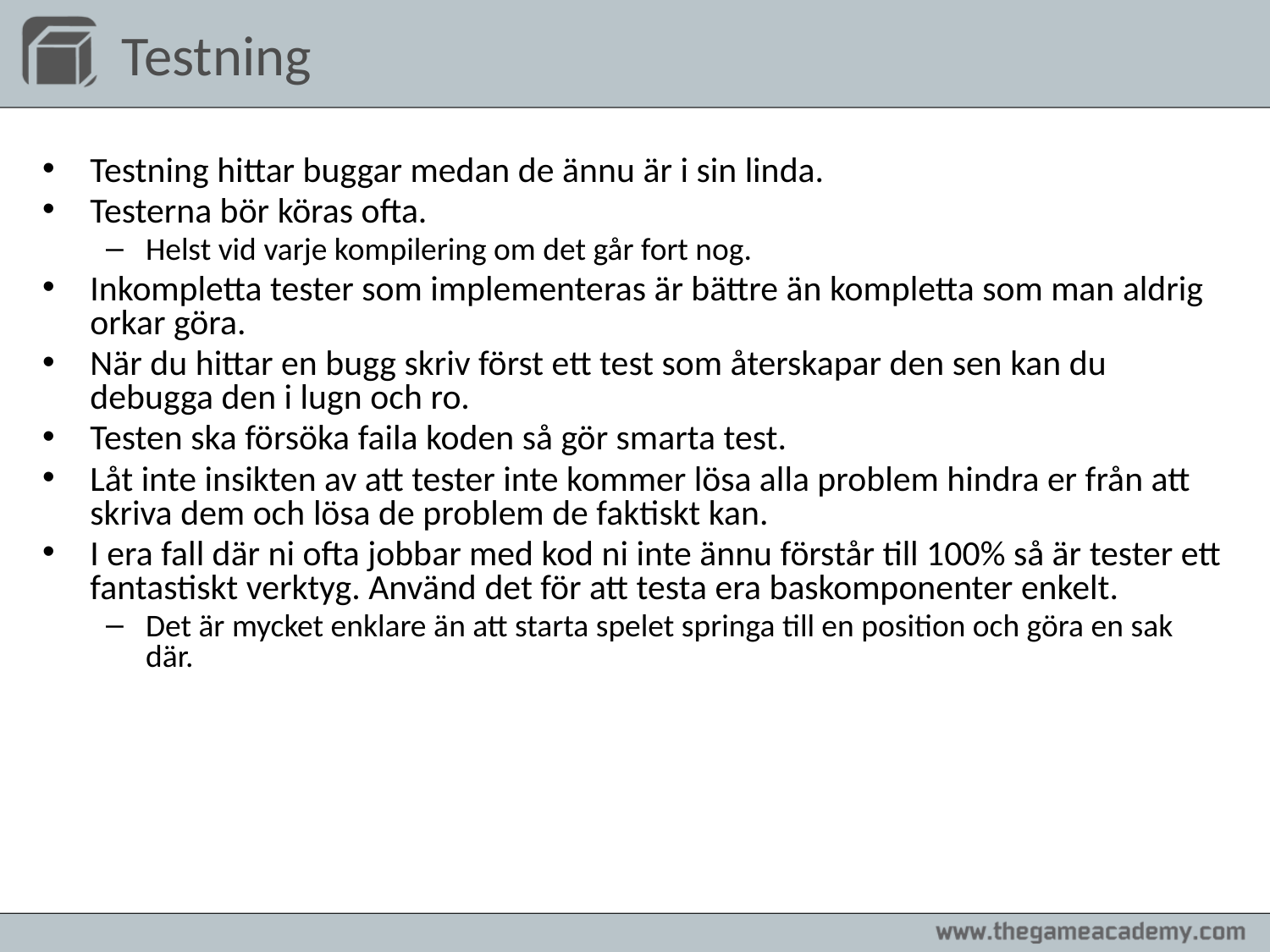

# Testning
Testning hittar buggar medan de ännu är i sin linda.
Testerna bör köras ofta.
Helst vid varje kompilering om det går fort nog.
Inkompletta tester som implementeras är bättre än kompletta som man aldrig orkar göra.
När du hittar en bugg skriv först ett test som återskapar den sen kan du debugga den i lugn och ro.
Testen ska försöka faila koden så gör smarta test.
Låt inte insikten av att tester inte kommer lösa alla problem hindra er från att skriva dem och lösa de problem de faktiskt kan.
I era fall där ni ofta jobbar med kod ni inte ännu förstår till 100% så är tester ett fantastiskt verktyg. Använd det för att testa era baskomponenter enkelt.
Det är mycket enklare än att starta spelet springa till en position och göra en sak där.